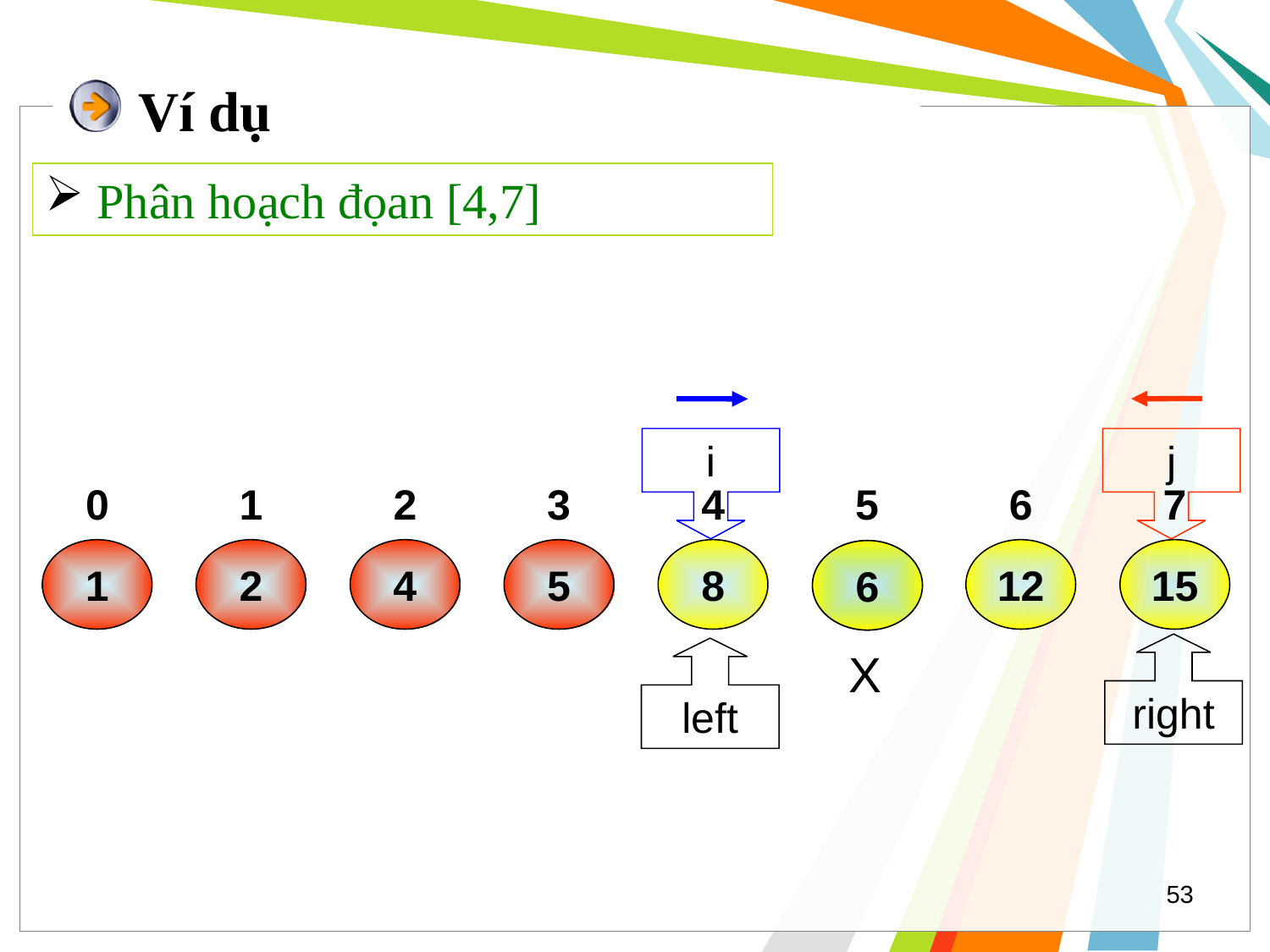

# Ví dụ
 Phân hoạch đọan [4,7]

j

i
0
1
2
3
4
5
6
7
1
2
4
5
8
12
15
6
6
right
X
left
53